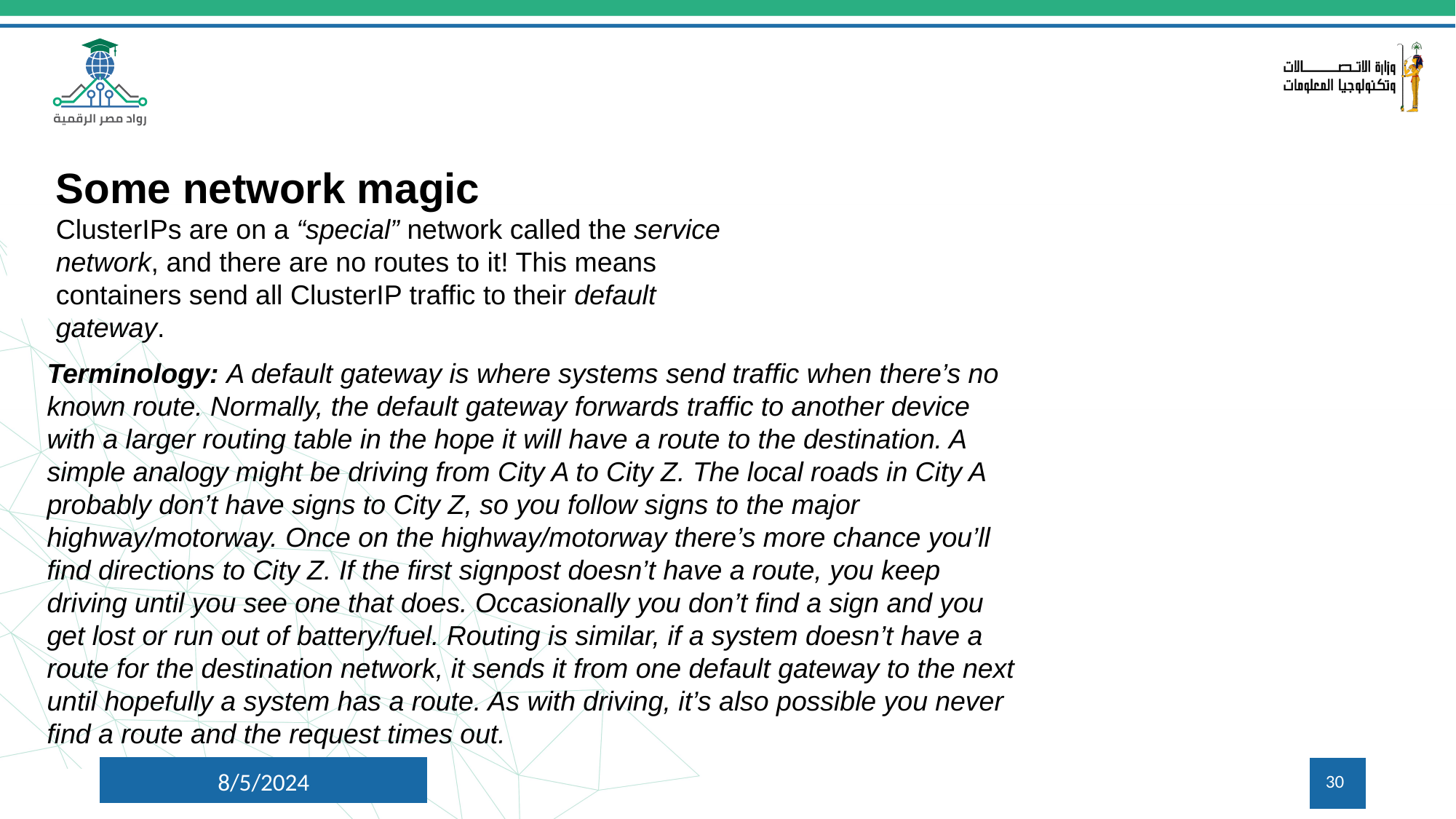

Some network magic
ClusterIPs are on a “special” network called the service network, and there are no routes to it! This means containers send all ClusterIP traffic to their default gateway.
Terminology: A default gateway is where systems send traffic when there’s no known route. Normally, the default gateway forwards traffic to another device with a larger routing table in the hope it will have a route to the destination. A simple analogy might be driving from City A to City Z. The local roads in City A probably don’t have signs to City Z, so you follow signs to the major highway/motorway. Once on the highway/motorway there’s more chance you’ll find directions to City Z. If the first signpost doesn’t have a route, you keep driving until you see one that does. Occasionally you don’t find a sign and you get lost or run out of battery/fuel. Routing is similar, if a system doesn’t have a route for the destination network, it sends it from one default gateway to the next until hopefully a system has a route. As with driving, it’s also possible you never find a route and the request times out.
8/5/2024

30